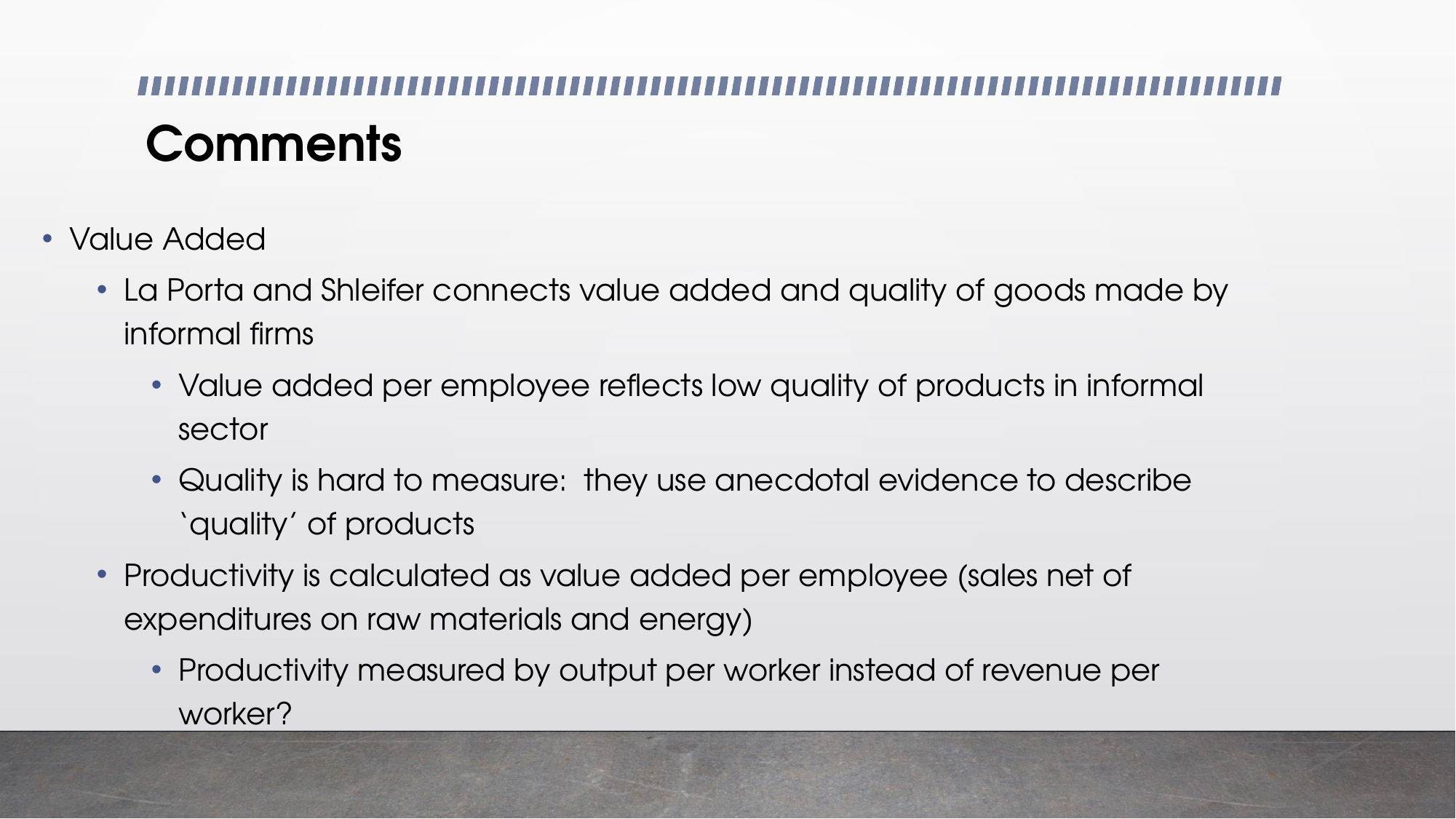

# Comments
Value Added
La Porta and Shleifer connects value added and quality of goods made by informal firms
Value added per employee reflects low quality of products in informal sector
Quality is hard to measure:  they use anecdotal evidence to describe ‘quality’ of products
Productivity is calculated as value added per employee (sales net of expenditures on raw materials and energy)
Productivity measured by output per worker instead of revenue per worker?